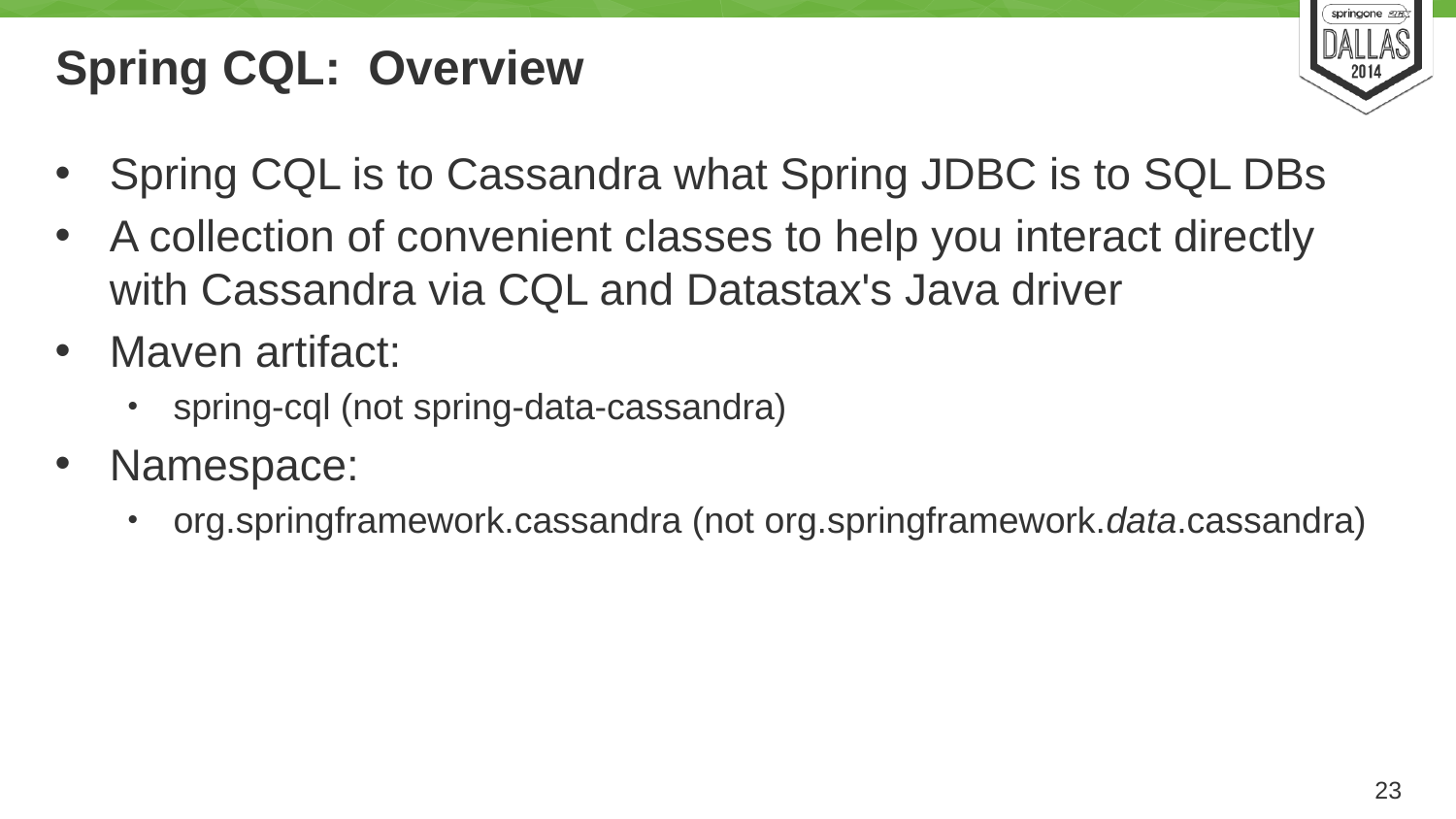

# Spring CQL:  Overview
Spring CQL is to Cassandra what Spring JDBC is to SQL DBs
A collection of convenient classes to help you interact directly with Cassandra via CQL and Datastax's Java driver
Maven artifact:
spring-cql (not spring-data-cassandra)
Namespace:
org.springframework.cassandra (not org.springframework.data.cassandra)
23